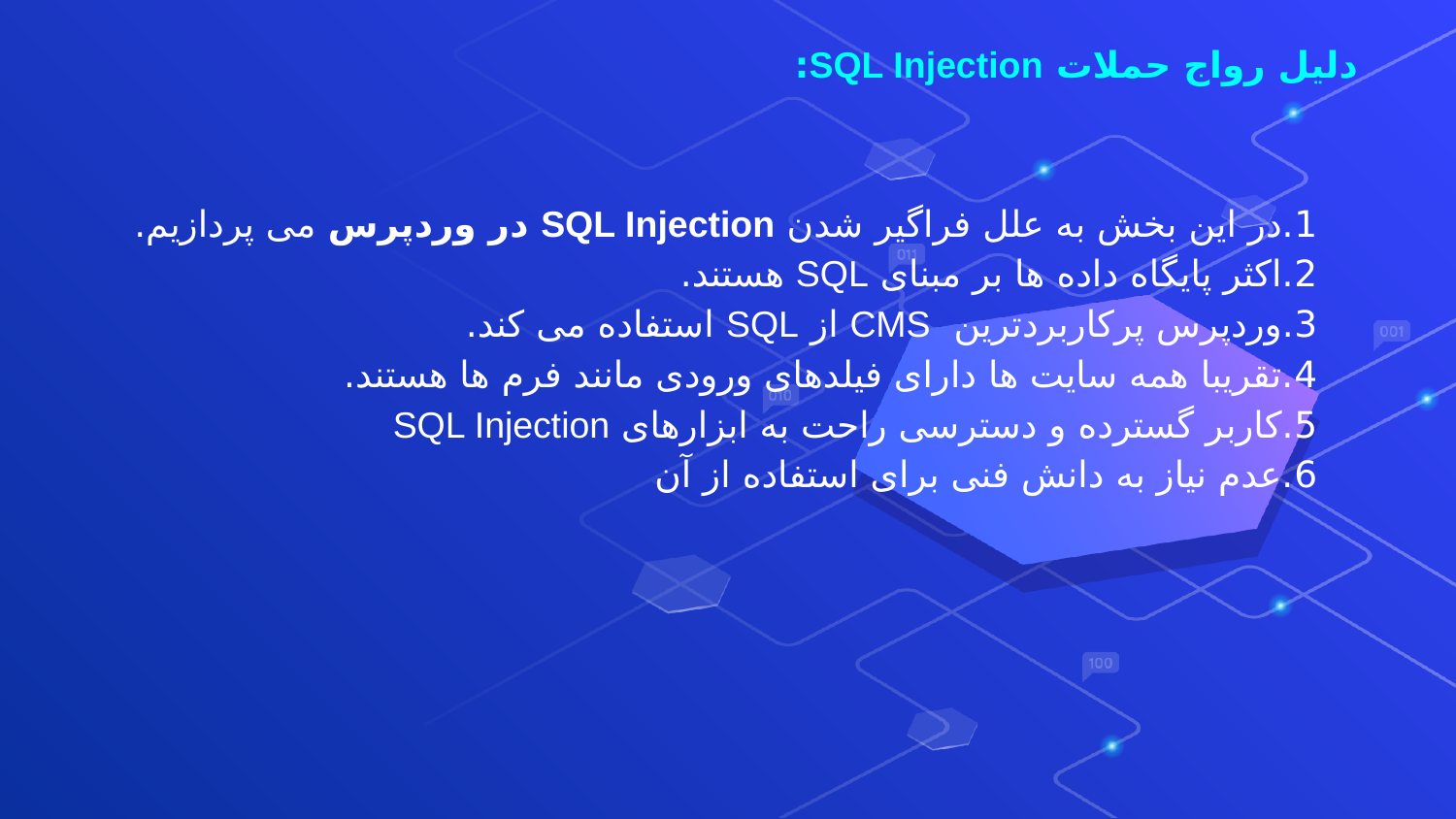

# دلیل رواج حملات SQL Injection:

1.در این بخش به علل فراگیر شدن SQL Injection در وردپرس می پردازیم.
2.اکثر پایگاه داده ها بر مبنای SQL هستند.
3.وردپرس پرکاربردترین  CMS از SQL استفاده می کند.
4.تقریبا همه سایت ها دارای فیلدهای ورودی مانند فرم ها هستند.
5.کاربر گسترده و دسترسی راحت به ابزارهای SQL Injection
6.عدم نیاز به دانش فنی برای استفاده از آن